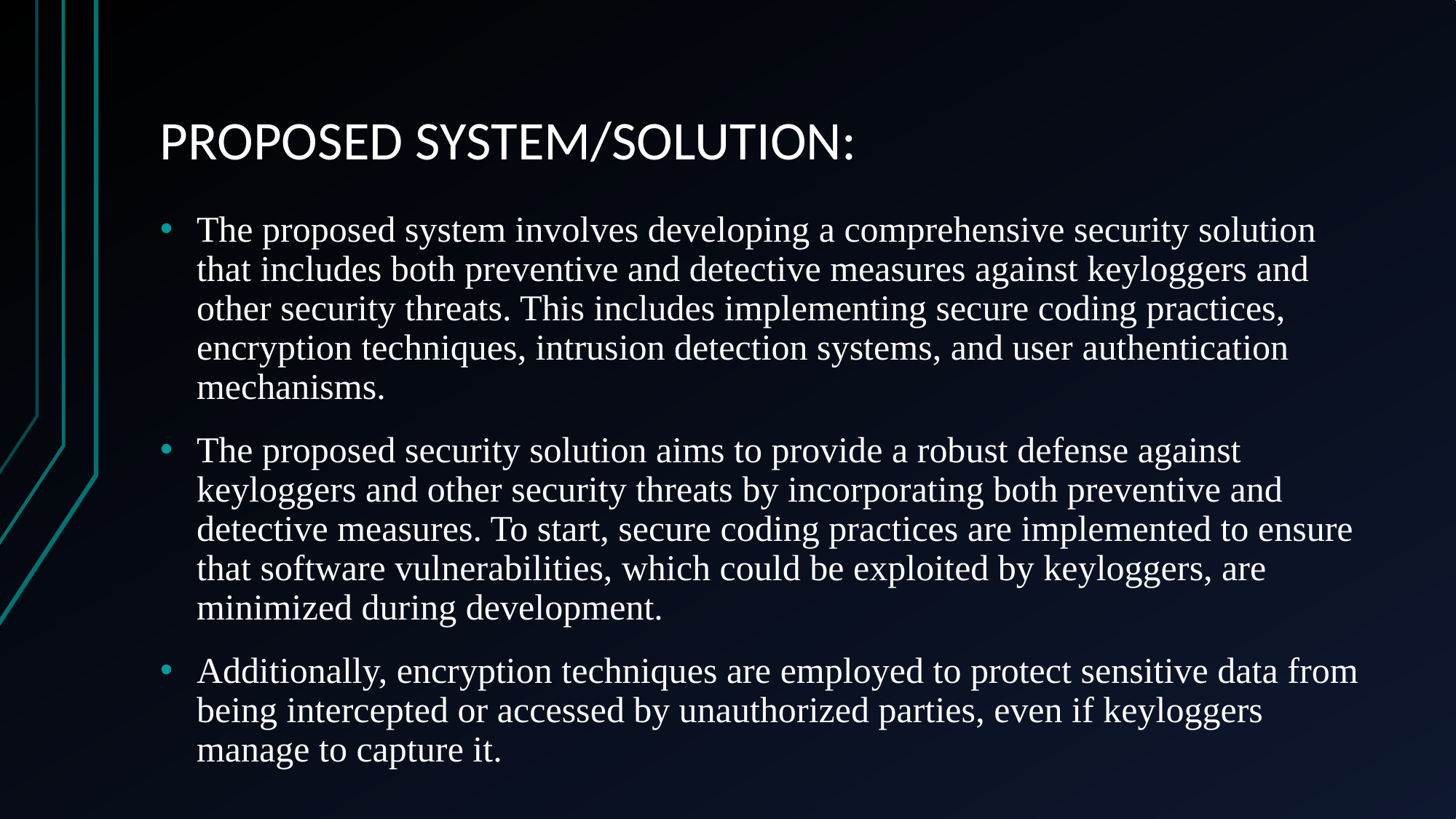

# PROPOSED SYSTEM/SOLUTION:
The proposed system involves developing a comprehensive security solution that includes both preventive and detective measures against keyloggers and other security threats. This includes implementing secure coding practices, encryption techniques, intrusion detection systems, and user authentication mechanisms.
The proposed security solution aims to provide a robust defense against keyloggers and other security threats by incorporating both preventive and detective measures. To start, secure coding practices are implemented to ensure that software vulnerabilities, which could be exploited by keyloggers, are minimized during development.
Additionally, encryption techniques are employed to protect sensitive data from being intercepted or accessed by unauthorized parties, even if keyloggers manage to capture it.